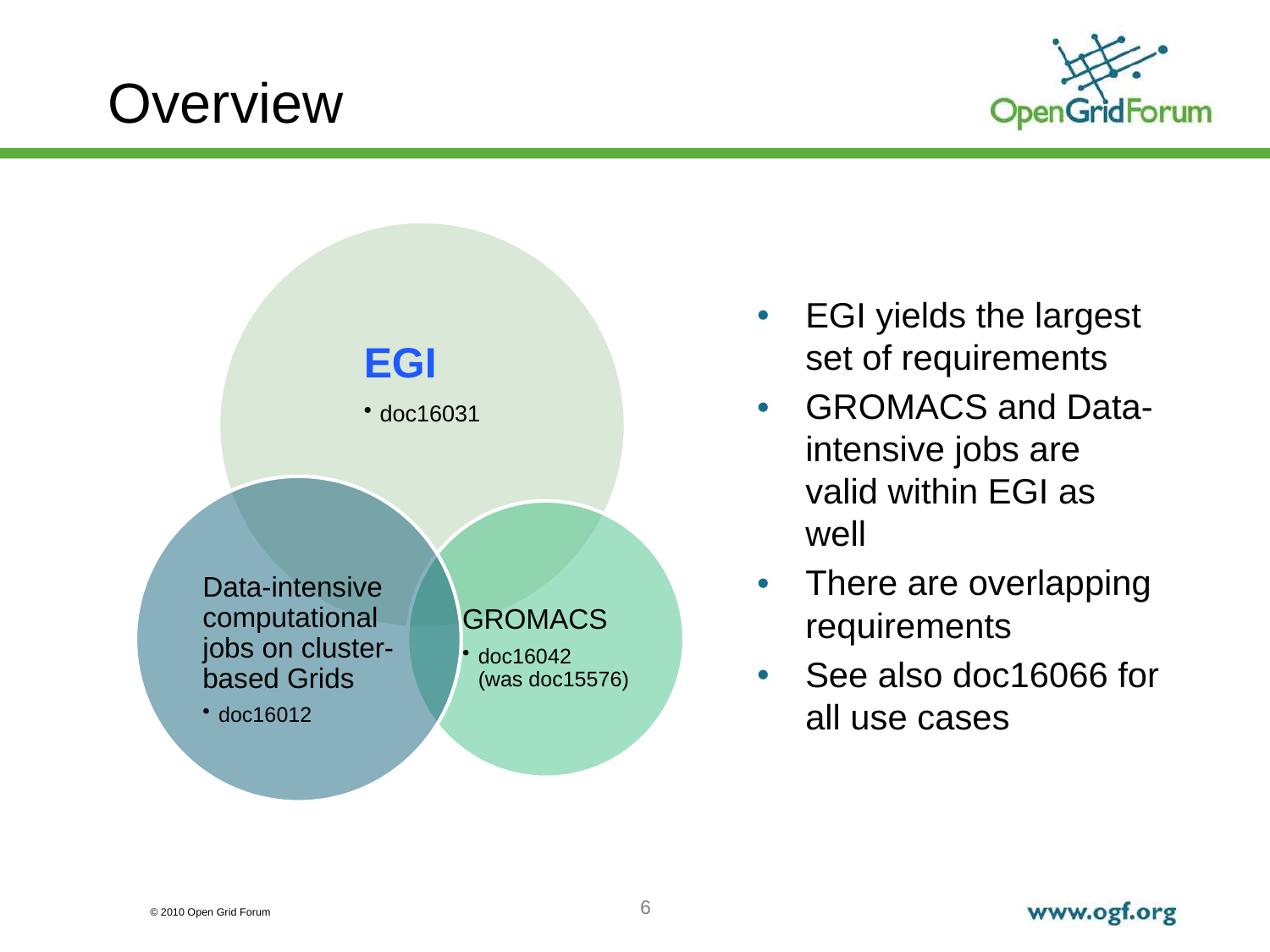

# Overview
EGI
doc16031
GROMACS
doc16042
(was doc15576)
Data-intensive computational jobs on cluster-based Grids
doc16012
EGI yields the largest set of requirements
GROMACS and Data-intensive jobs are valid within EGI as well
There are overlapping requirements
See also doc16066 for all use cases
6